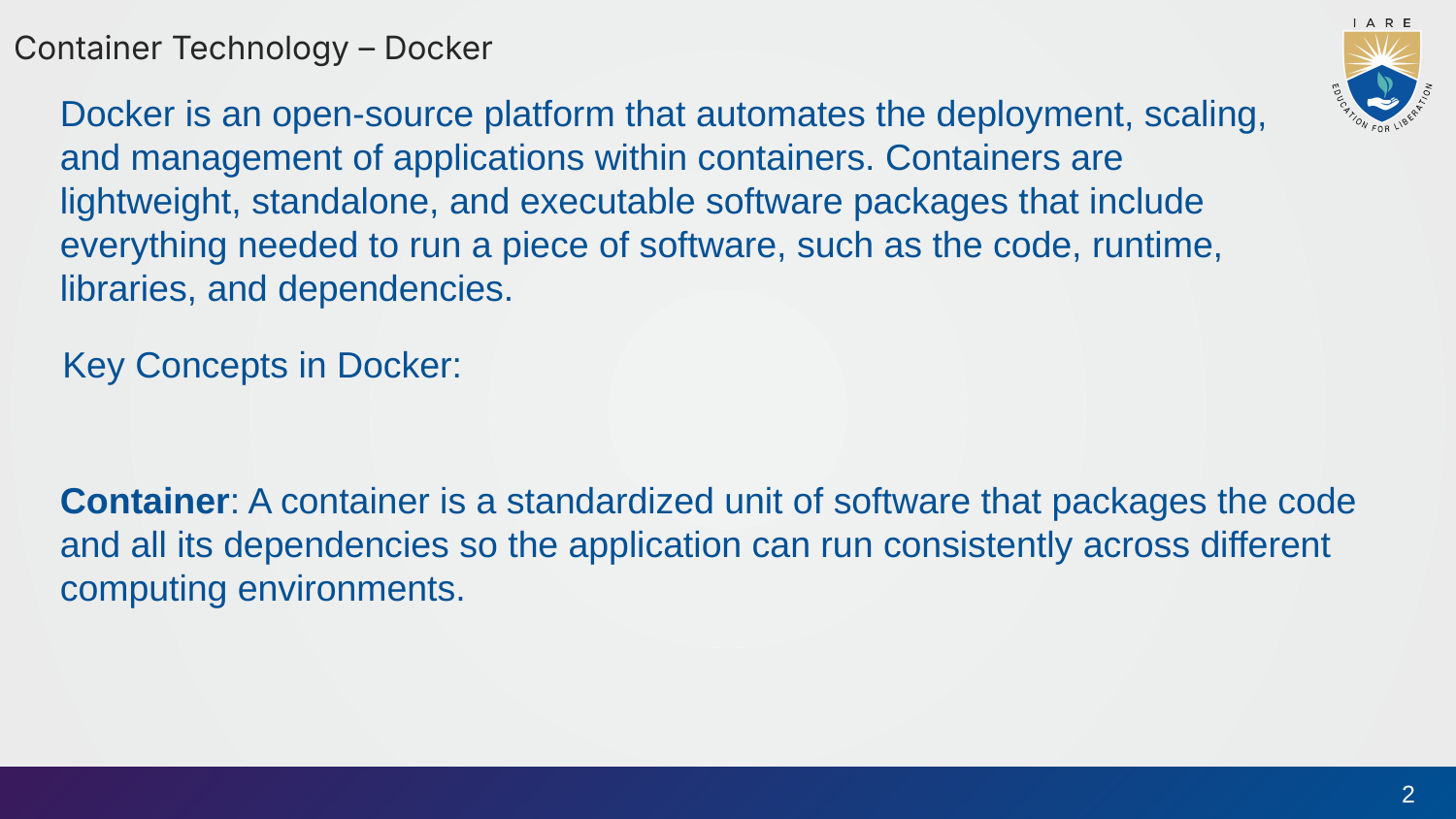

Container Technology – Docker
Docker is an open-source platform that automates the deployment, scaling, and management of applications within containers. Containers are lightweight, standalone, and executable software packages that include everything needed to run a piece of software, such as the code, runtime, libraries, and dependencies.
Key Concepts in Docker:
Container: A container is a standardized unit of software that packages the code and all its dependencies so the application can run consistently across different computing environments.
2